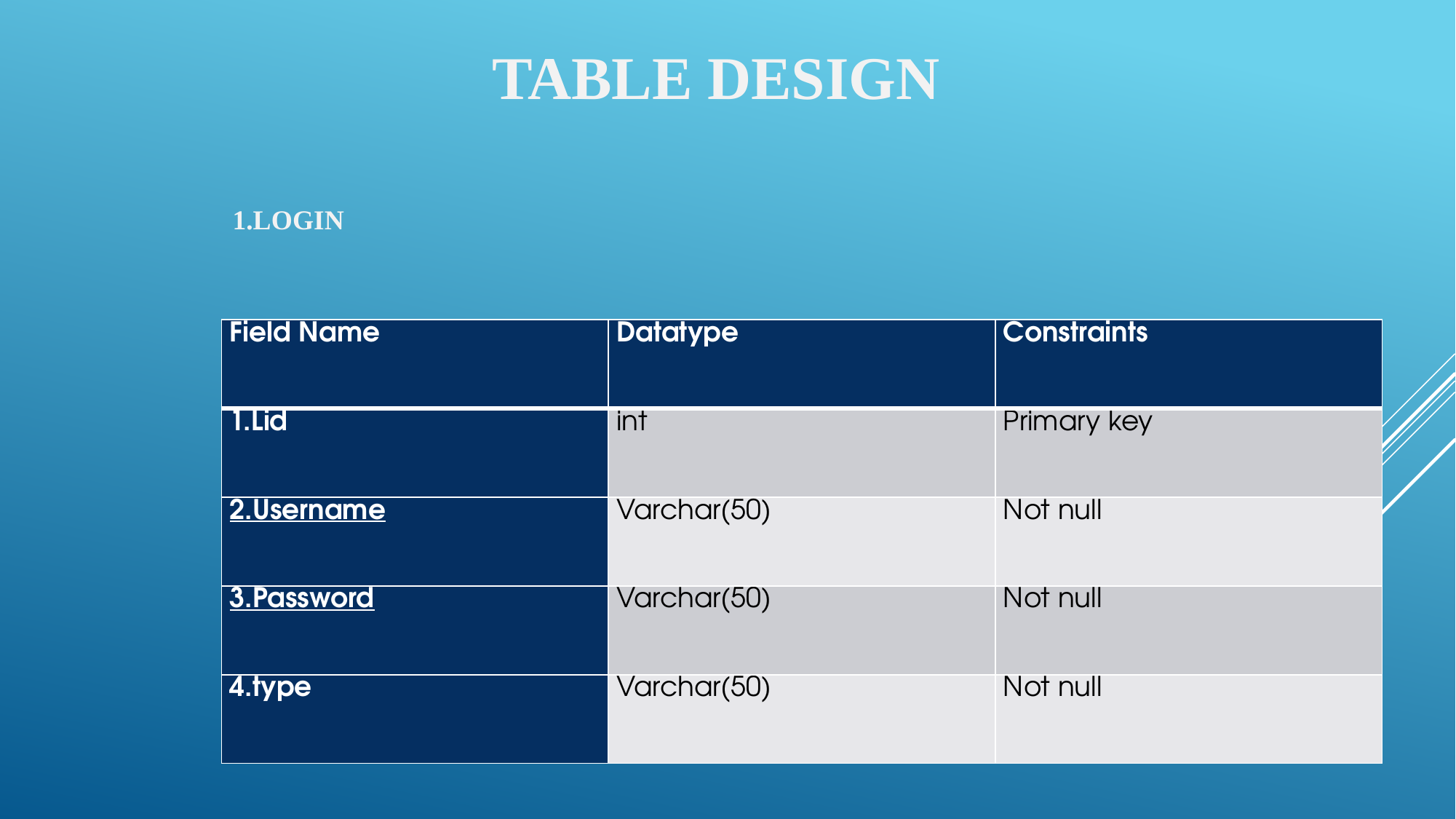

TABLE DESIGN
1.LOGIN
| Field Name | Datatype | Constraints |
| --- | --- | --- |
| 1.Lid | int | Primary key |
| 2.Username | Varchar(50) | Not null |
| 3.Password | Varchar(50) | Not null |
| 4.type | Varchar(50) | Not null |